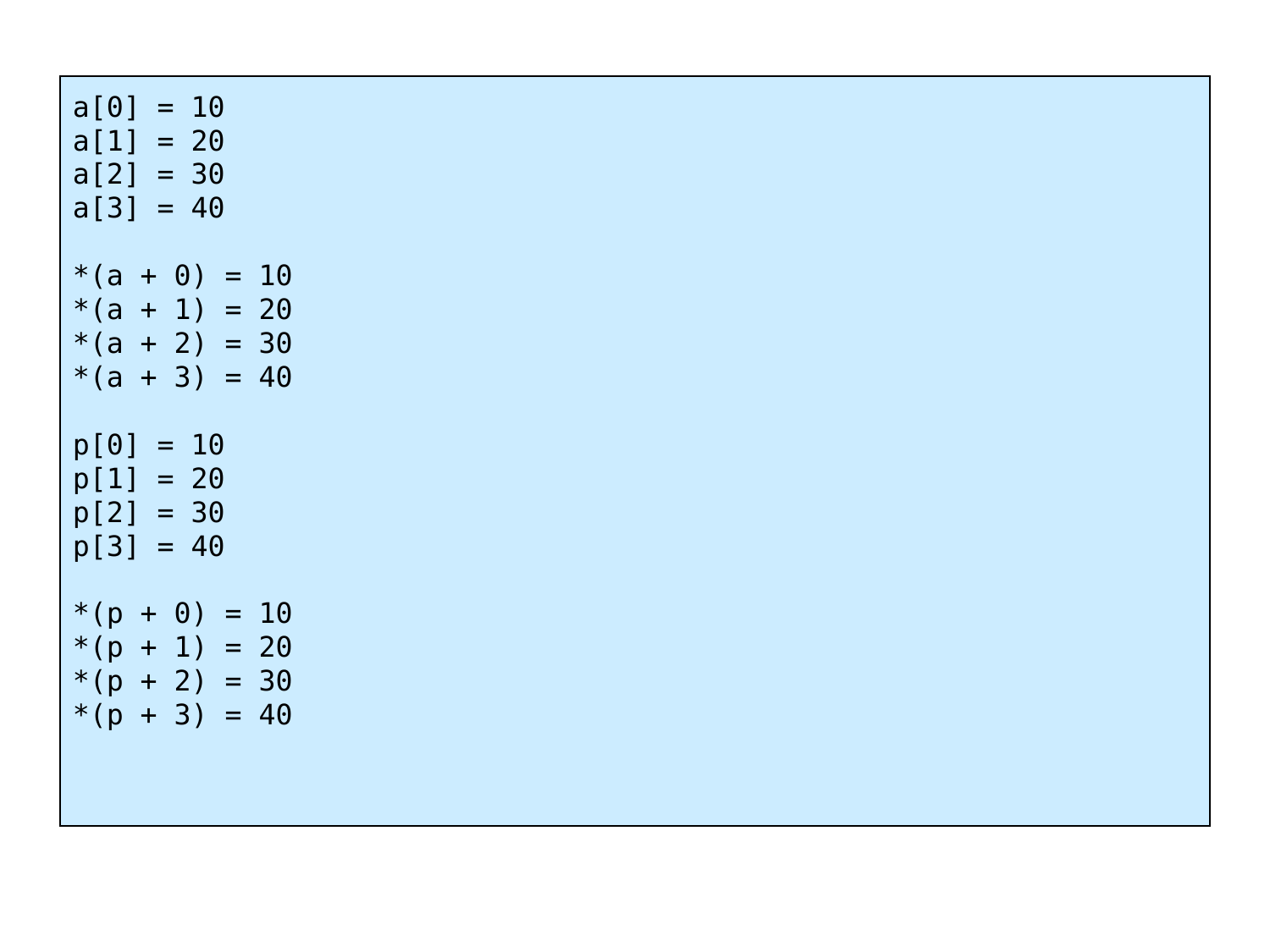

a[0] = 10
a[1] = 20
a[2] = 30
a[3] = 40

*(a + 0) = 10
*(a + 1) = 20
*(a + 2) = 30
*(a + 3) = 40

p[0] = 10
p[1] = 20
p[2] = 30
p[3] = 40

*(p + 0) = 10
*(p + 1) = 20
*(p + 2) = 30
*(p + 3) = 40